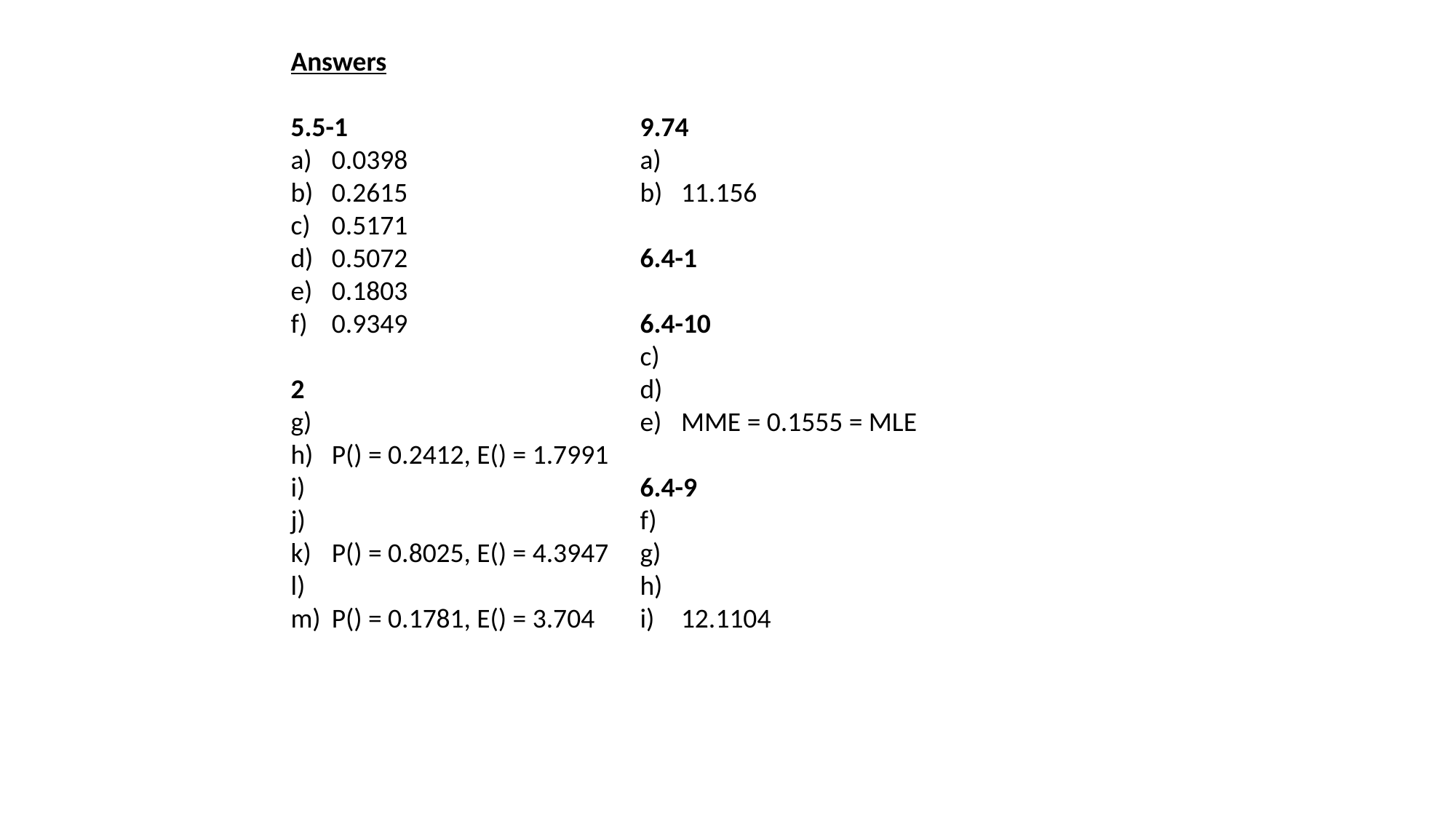

Answers

5.5-1
0.0398
0.2615
0.5171
0.5072
0.1803
0.9349

2

P() = 0.2412, E() = 1.7991

P() = 0.8025, E() = 4.3947

P() = 0.1781, E() = 3.704

9.74

11.156

6.4-1

6.4-10

MME = 0.1555 = MLE

6.4-9

12.1104